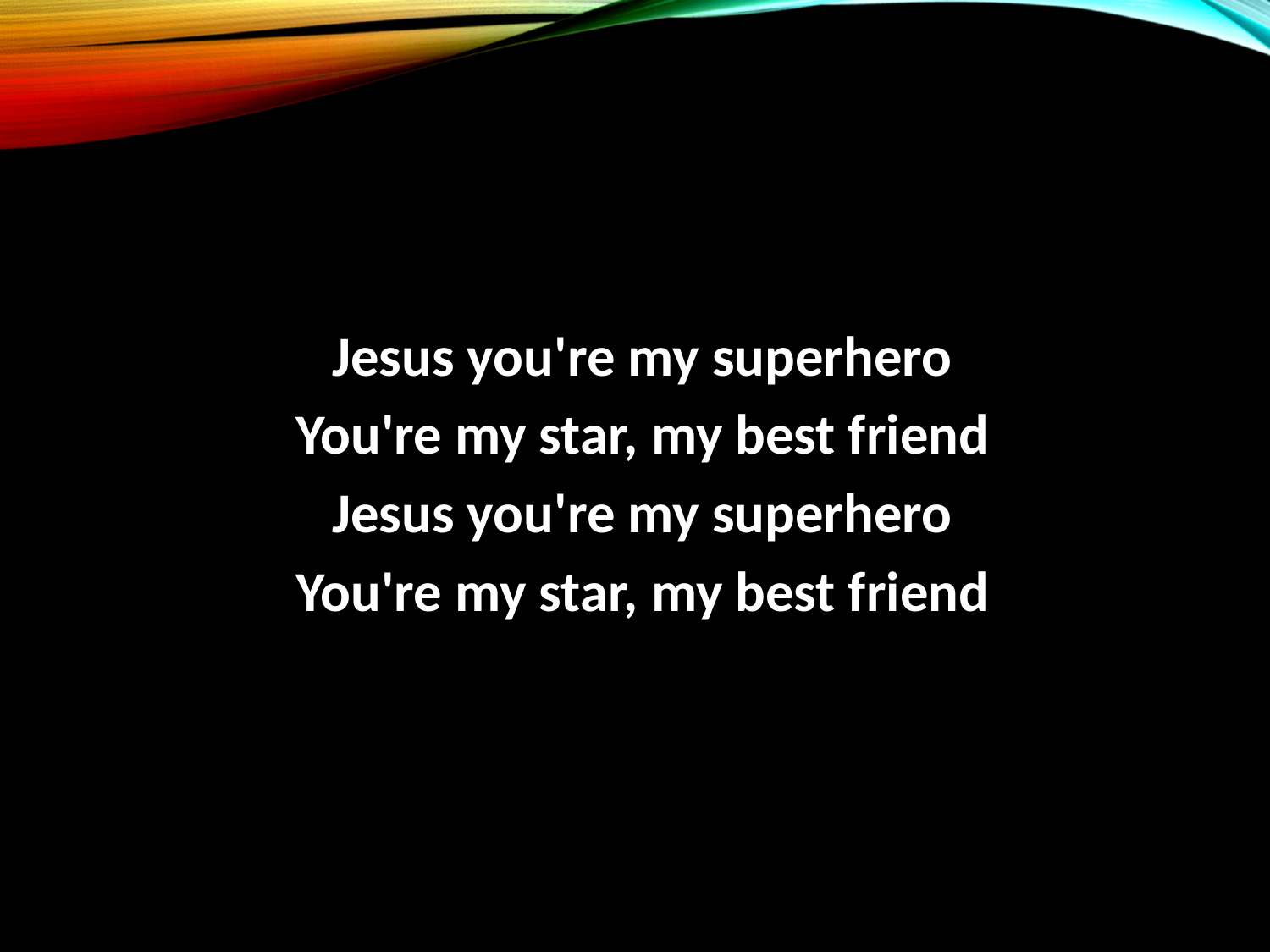

Jesus you're my superhero
You're my star, my best friend
Jesus you're my superhero
You're my star, my best friend